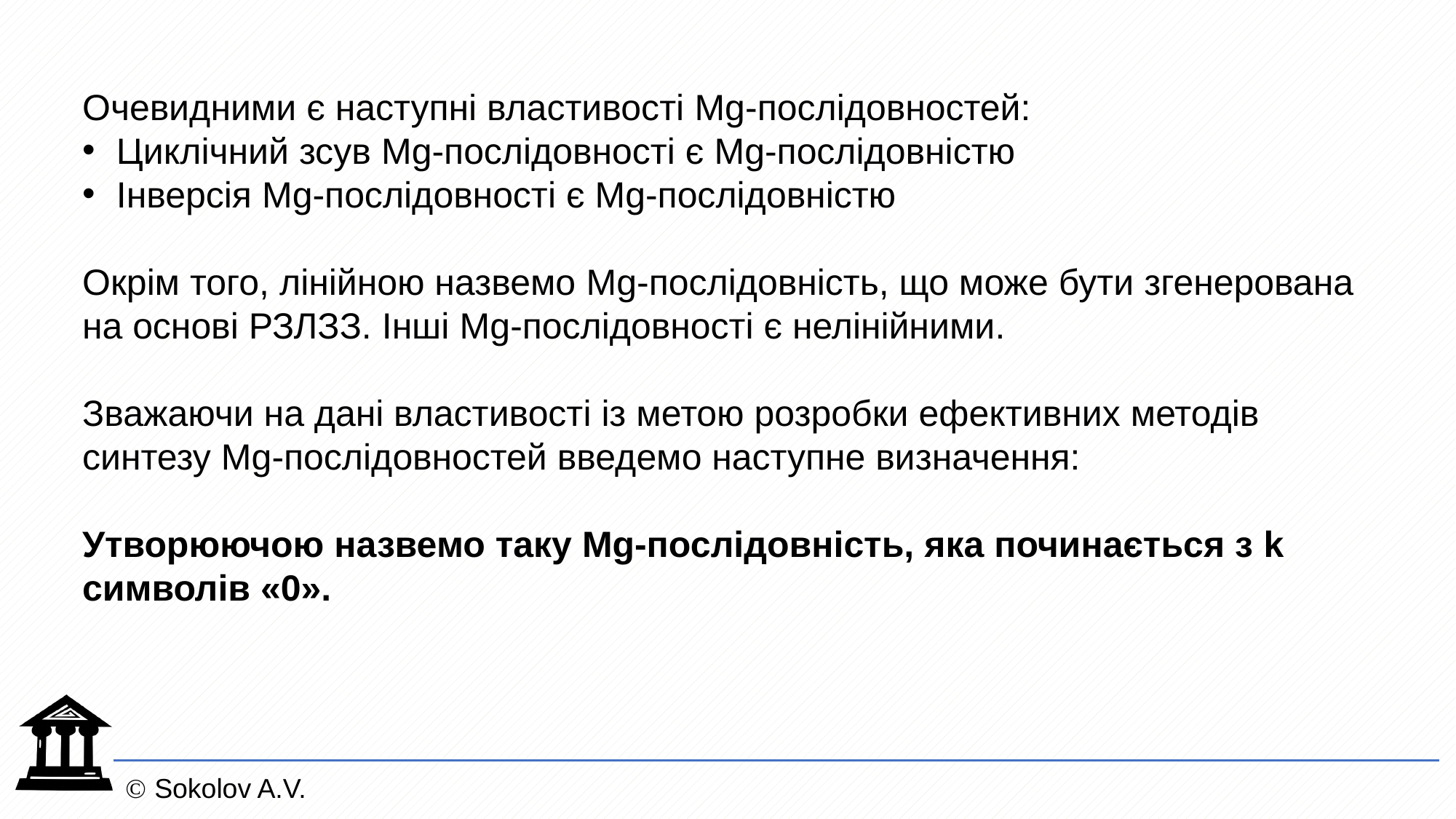

Очевидними є наступні властивості Mg-послідовностей:
Циклічний зсув Mg-послідовності є Mg-послідовністю
Інверсія Mg-послідовності є Mg-послідовністю

Окрім того, лінійною назвемо Mg-послідовність, що може бути згенерована на основі РЗЛЗЗ. Інші Mg-послідовності є нелінійними.

Зважаючи на дані властивості із метою розробки ефективних методів синтезу Mg-послідовностей введемо наступне визначення:

Утворюючою назвемо таку Mg-послідовність, яка починається з k символів «0».